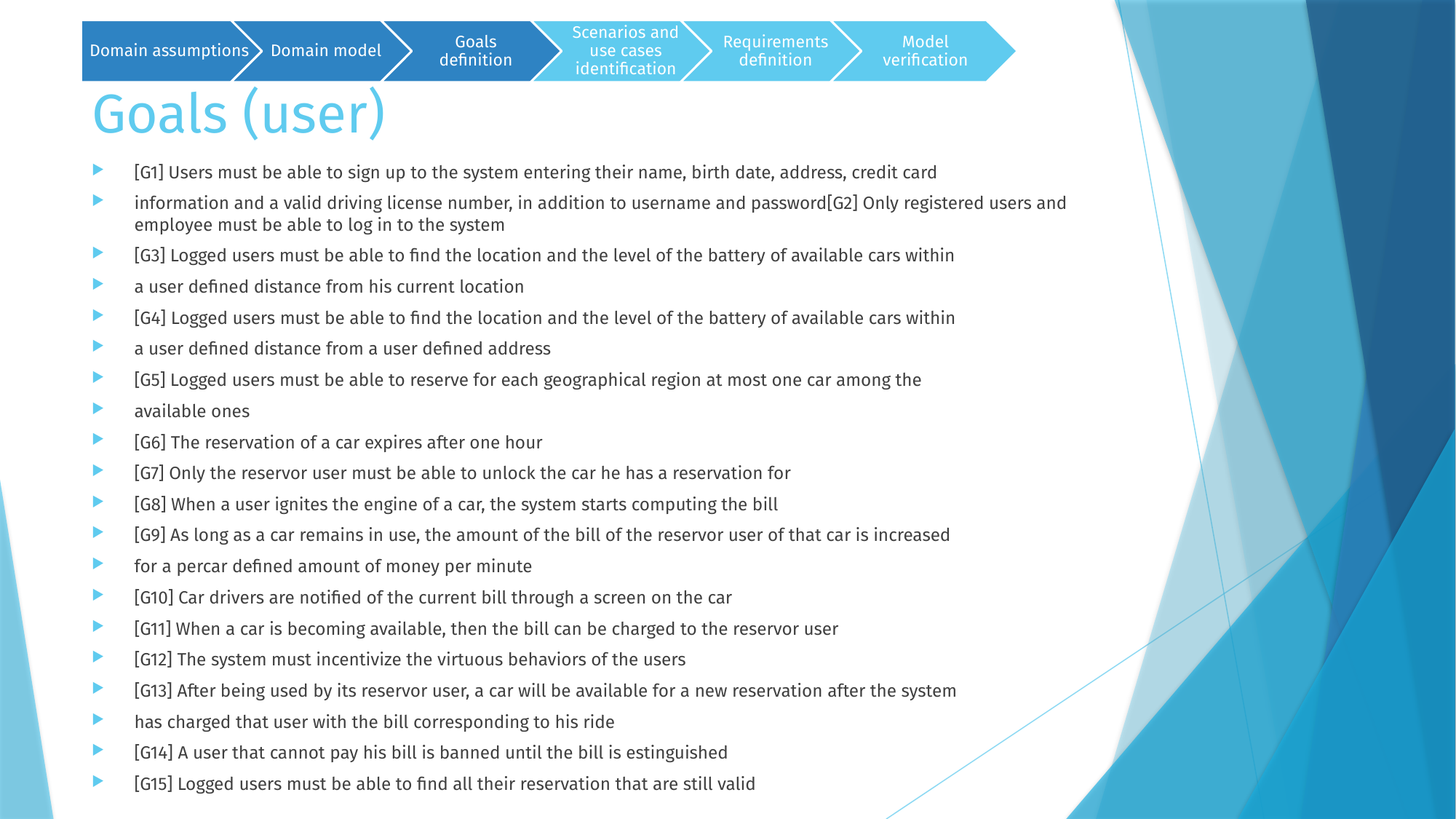

Domain assumptions
Domain model
Goals definition
Scenarios and use cases identification
Requirements definition
Model verification
# Goals (user)
[G1] Users must be able to sign up to the system entering their name, birth date, address, credit card
information and a valid driving license number, in addition to username and password[G2] Only registered users and employee must be able to log in to the system
[G3] Logged users must be able to find the location and the level of the battery of available cars within
a user defined distance from his current location
[G4] Logged users must be able to find the location and the level of the battery of available cars within
a user defined distance from a user defined address
[G5] Logged users must be able to reserve for each geographical region at most one car among the
available ones
[G6] The reservation of a car expires after one hour
[G7] Only the reservor user must be able to unlock the car he has a reservation for
[G8] When a user ignites the engine of a car, the system starts computing the bill
[G9] As long as a car remains in use, the amount of the bill of the reservor user of that car is increased
for a percar defined amount of money per minute
[G10] Car drivers are notified of the current bill through a screen on the car
[G11] When a car is becoming available, then the bill can be charged to the reservor user
[G12] The system must incentivize the virtuous behaviors of the users
[G13] After being used by its reservor user, a car will be available for a new reservation after the system
has charged that user with the bill corresponding to his ride
[G14] A user that cannot pay his bill is banned until the bill is estinguished
[G15] Logged users must be able to find all their reservation that are still valid